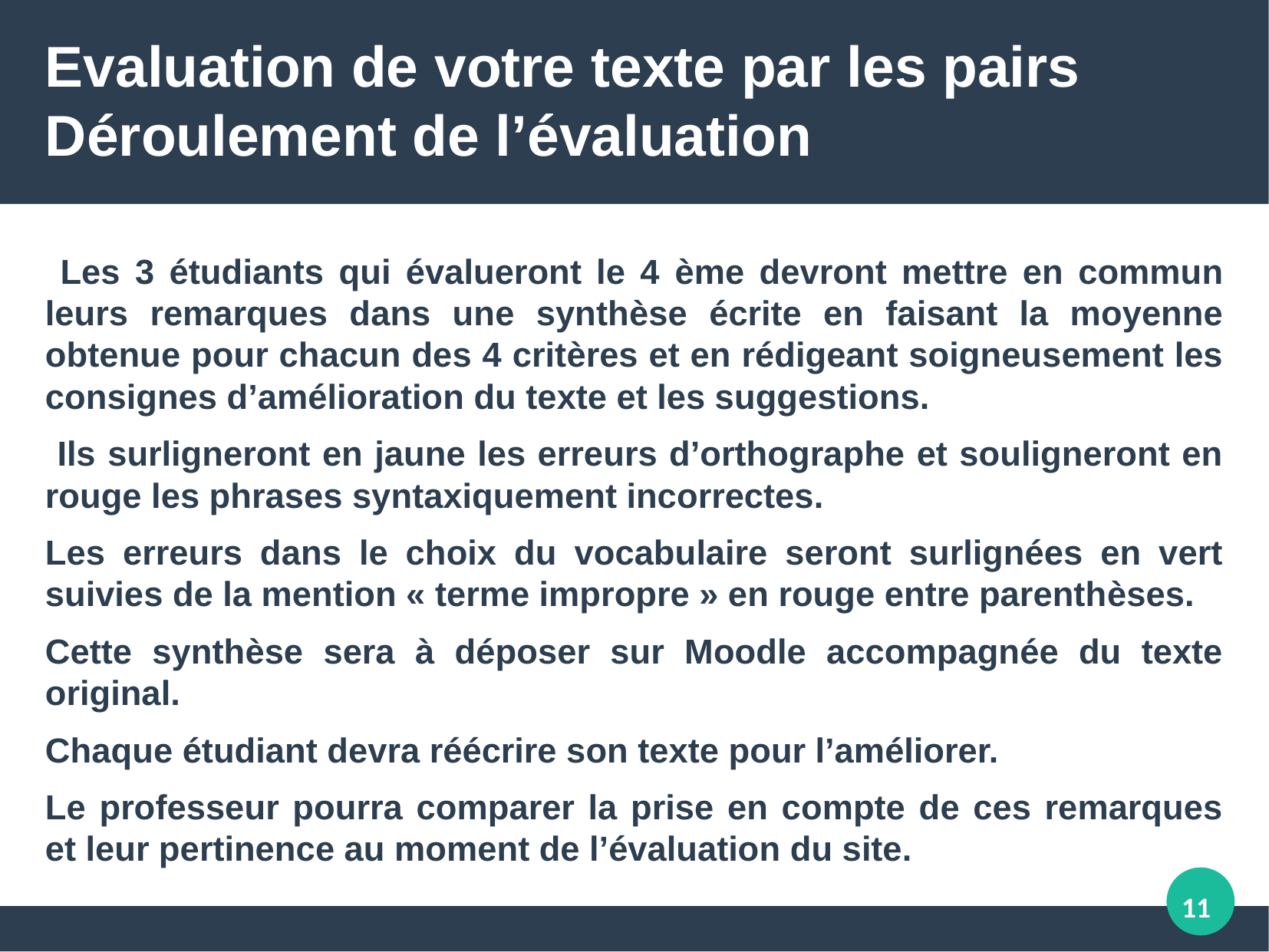

# Evaluation de votre texte par les pairs Déroulement de l’évaluation
 Les 3 étudiants qui évalueront le 4 ème devront mettre en commun leurs remarques dans une synthèse écrite en faisant la moyenne obtenue pour chacun des 4 critères et en rédigeant soigneusement les consignes d’amélioration du texte et les suggestions.
 Ils surligneront en jaune les erreurs d’orthographe et souligneront en rouge les phrases syntaxiquement incorrectes.
Les erreurs dans le choix du vocabulaire seront surlignées en vert suivies de la mention « terme impropre » en rouge entre parenthèses.
Cette synthèse sera à déposer sur Moodle accompagnée du texte original.
Chaque étudiant devra réécrire son texte pour l’améliorer.
Le professeur pourra comparer la prise en compte de ces remarques et leur pertinence au moment de l’évaluation du site.
11